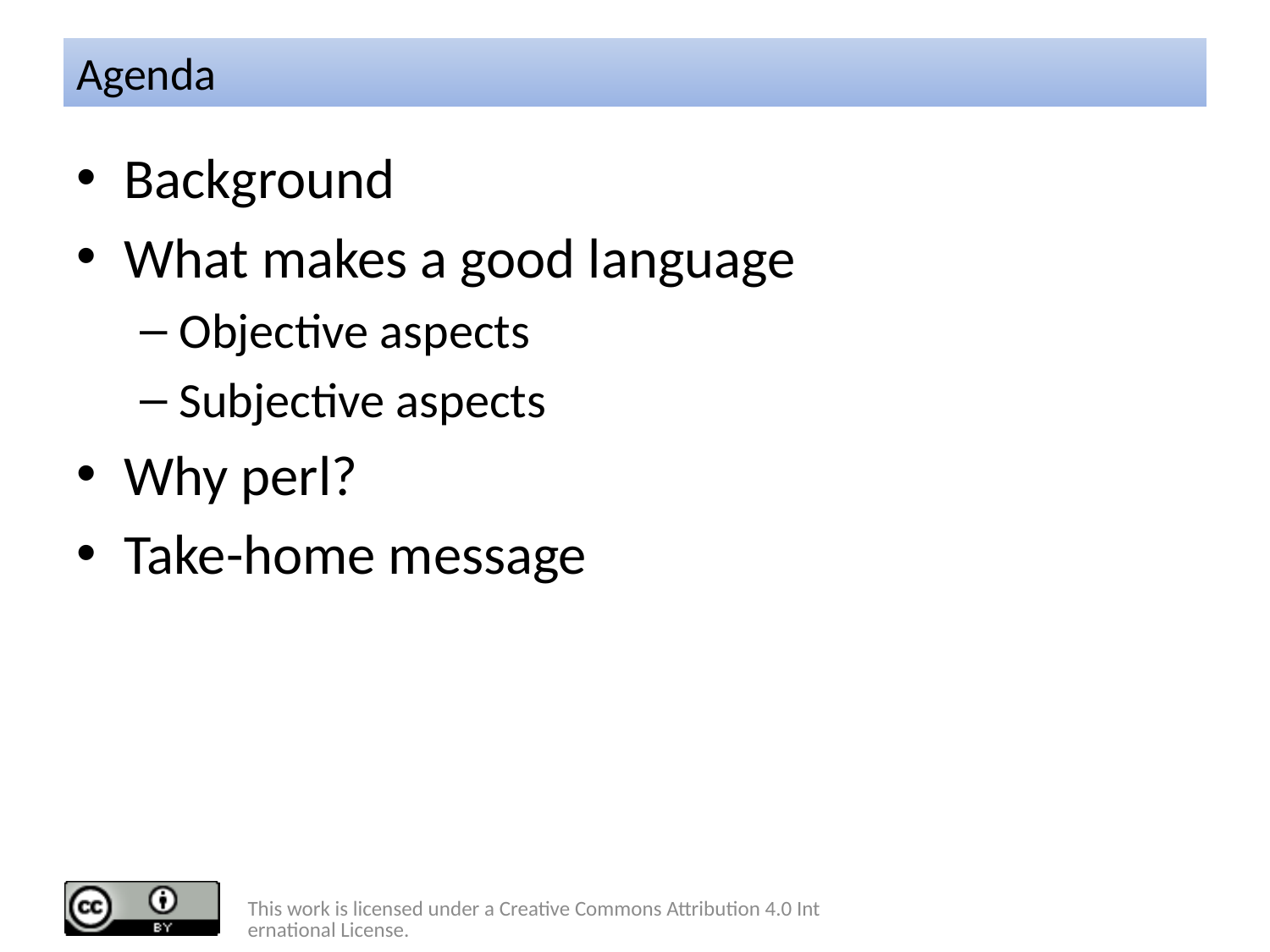

# Agenda
Background
What makes a good language
Objective aspects
Subjective aspects
Why perl?
Take-home message
This work is licensed under a Creative Commons Attribution 4.0 International License.